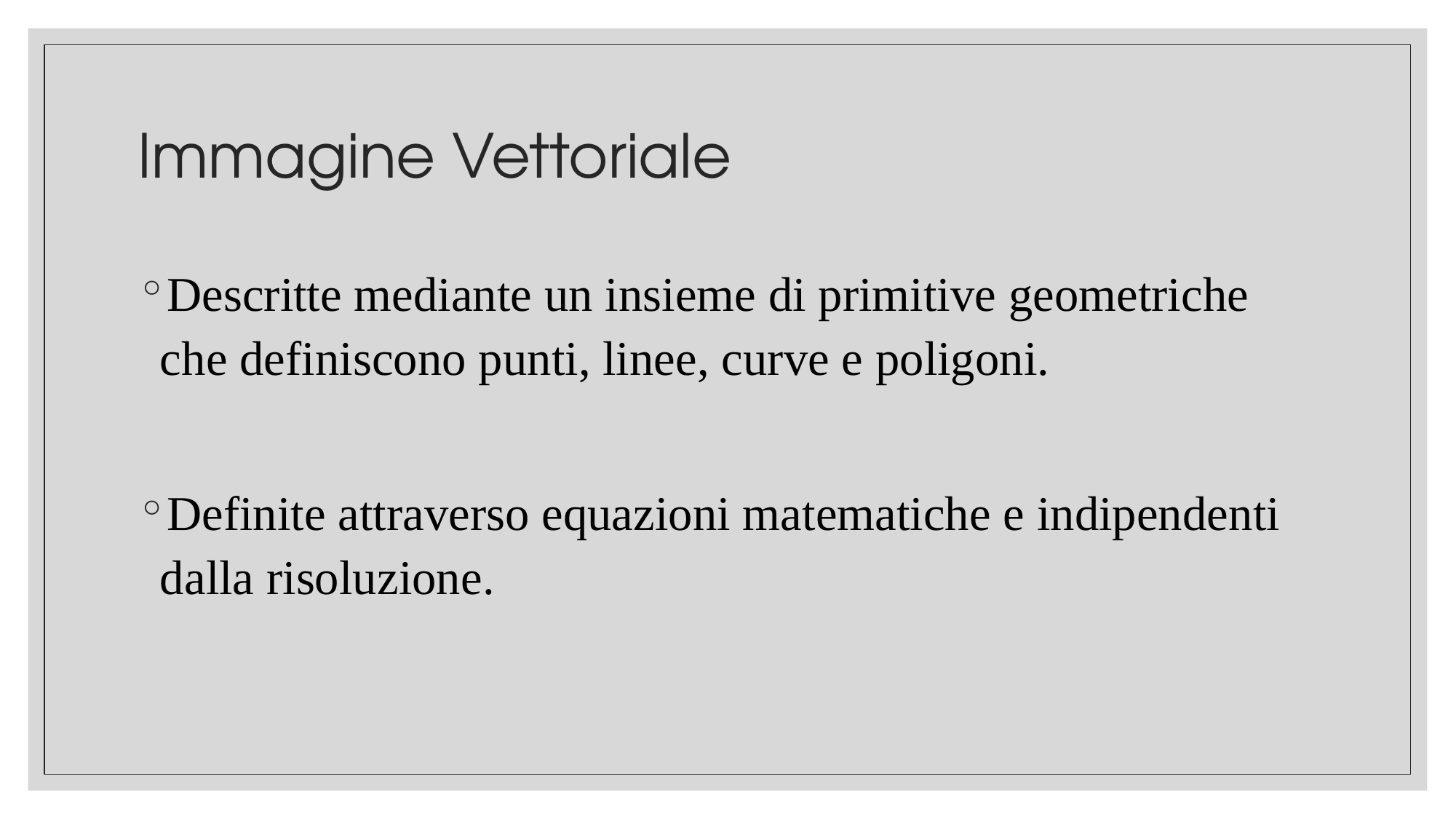

# Immagine Vettoriale
Descritte mediante un insieme di primitive geometriche che definiscono punti, linee, curve e poligoni.

Definite attraverso equazioni matematiche e indipendenti dalla risoluzione.